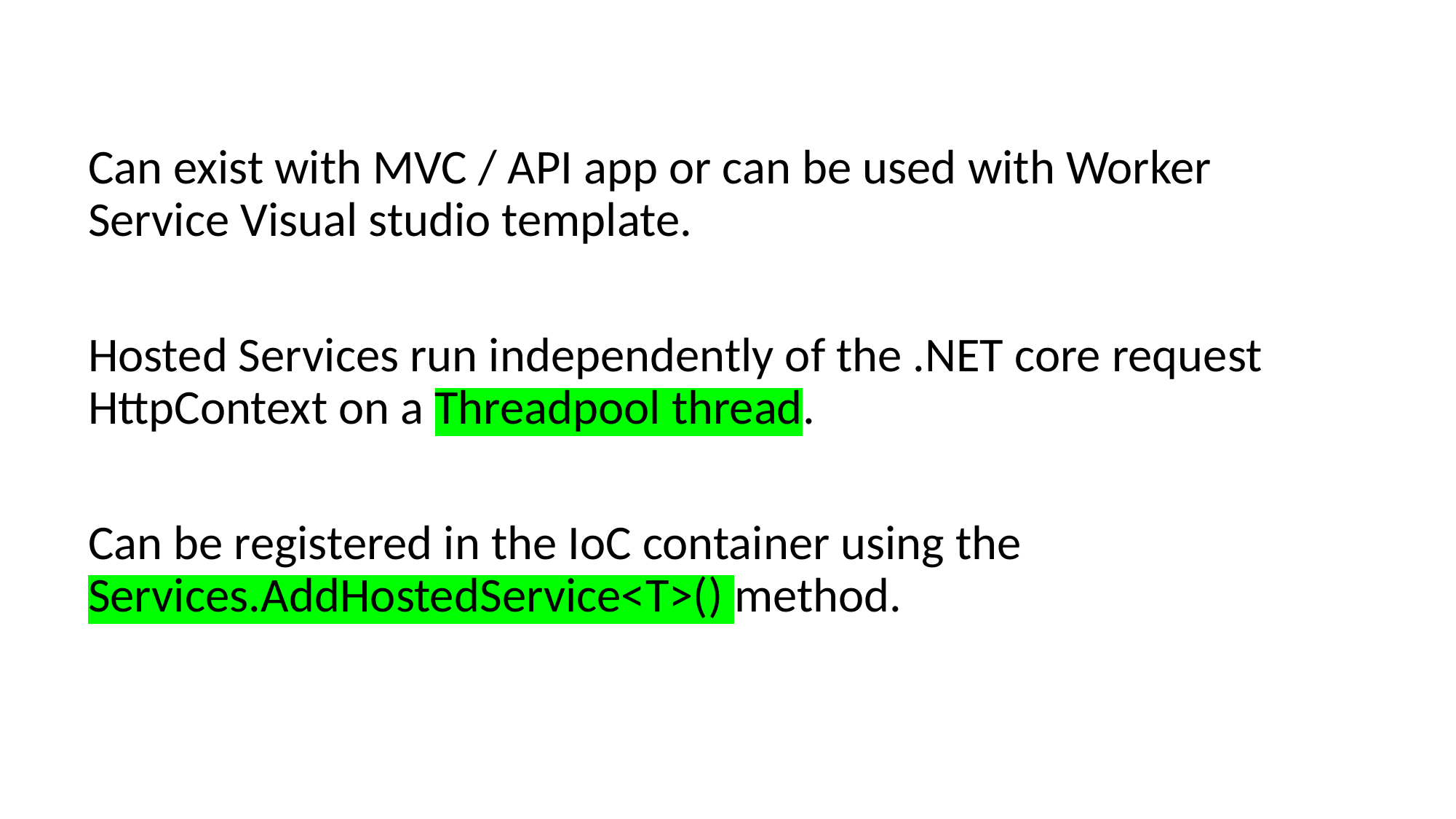

Can exist with MVC / API app or can be used with Worker Service Visual studio template.

Hosted Services run independently of the .NET core request HttpContext on a Threadpool thread.

Can be registered in the IoC container using the Services.AddHostedService<T>() method.